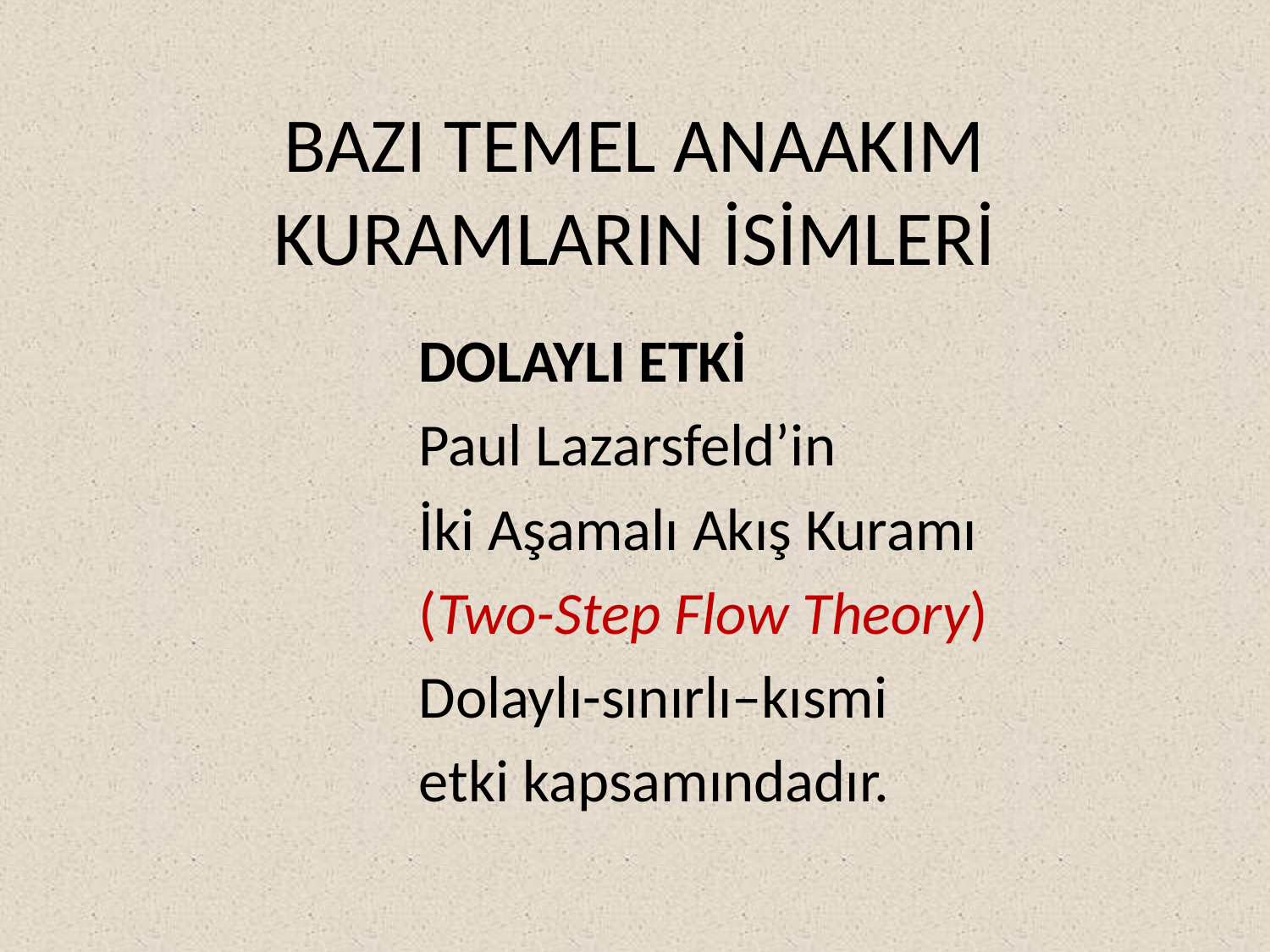

# BAZI TEMEL ANAAKIM KURAMLARIN İSİMLERİ
DOLAYLI ETKİ
Paul Lazarsfeld’in
İki Aşamalı Akış Kuramı
(Two-Step Flow Theory)
Dolaylı-sınırlı–kısmi
etki kapsamındadır.